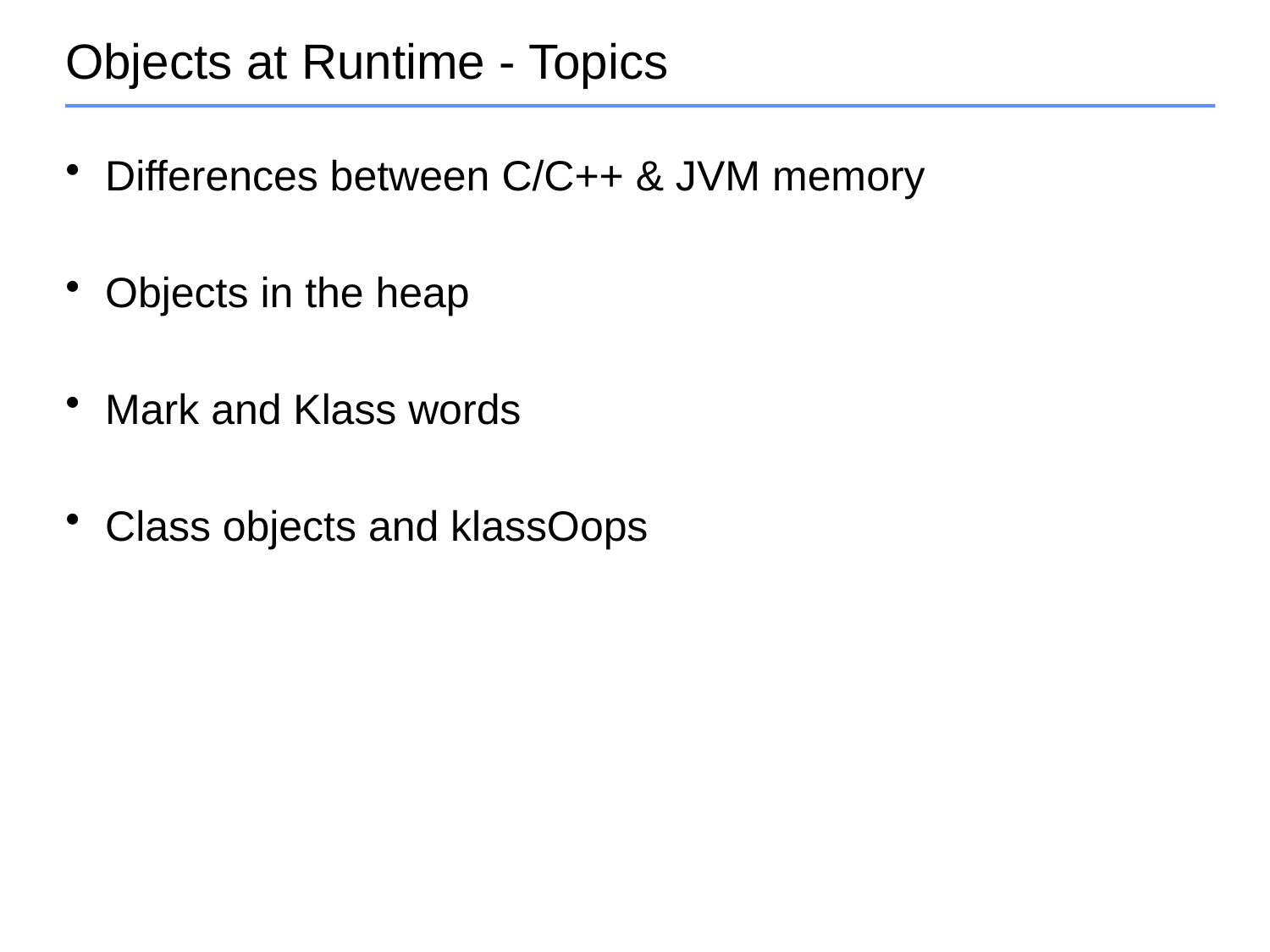

# Objects at Runtime - Topics
Differences between C/C++ & JVM memory

Objects in the heap

Mark and Klass words

Class objects and klassOops